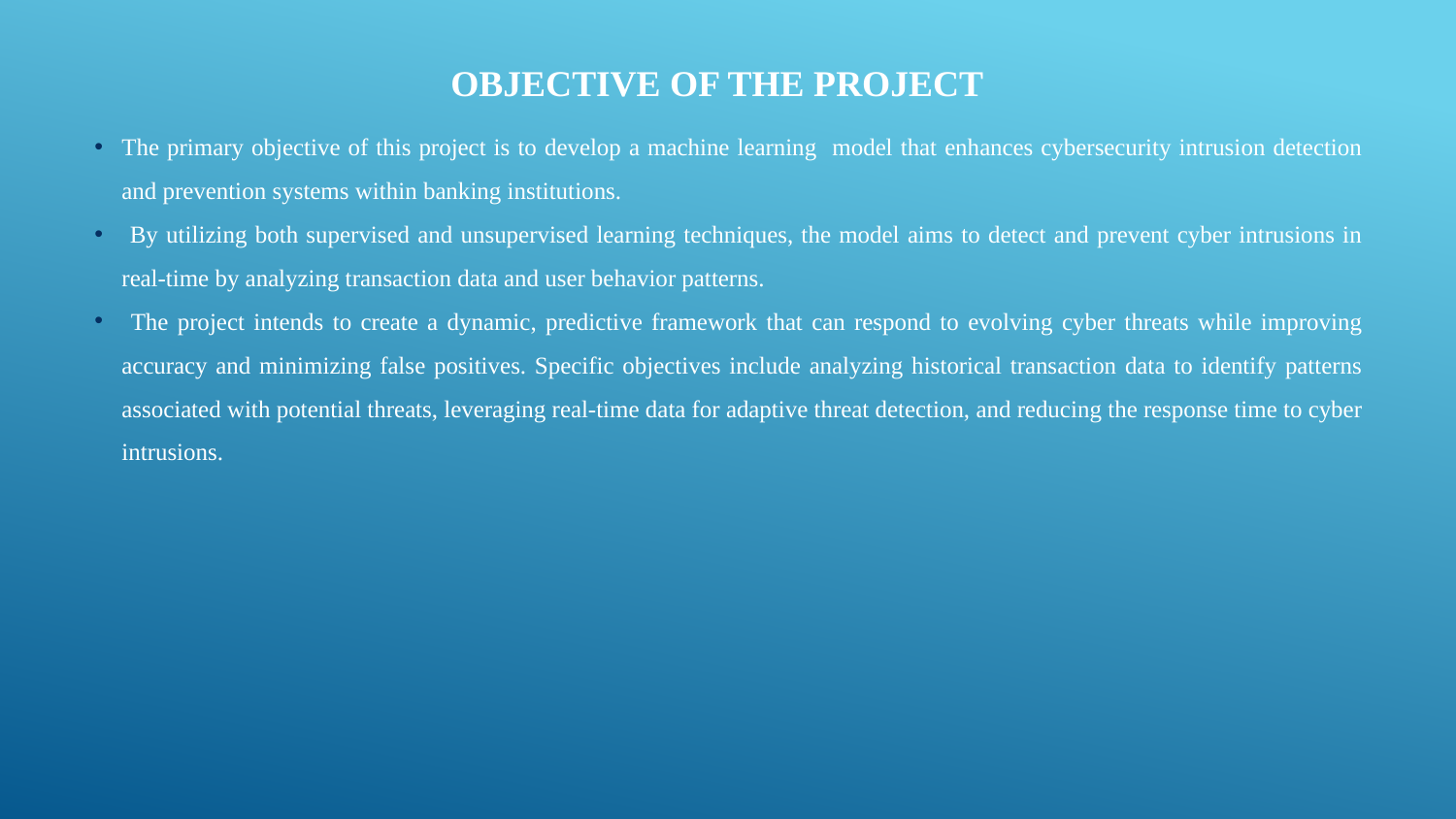

# Objective of the Project

The primary objective of this project is to develop a machine learning  model that enhances cybersecurity intrusion detection and prevention systems within banking institutions.
 By utilizing both supervised and unsupervised learning techniques, the model aims to detect and prevent cyber intrusions in real-time by analyzing transaction data and user behavior patterns.
 The project intends to create a dynamic, predictive framework that can respond to evolving cyber threats while improving accuracy and minimizing false positives. Specific objectives include analyzing historical transaction data to identify patterns associated with potential threats, leveraging real-time data for adaptive threat detection, and reducing the response time to cyber intrusions.